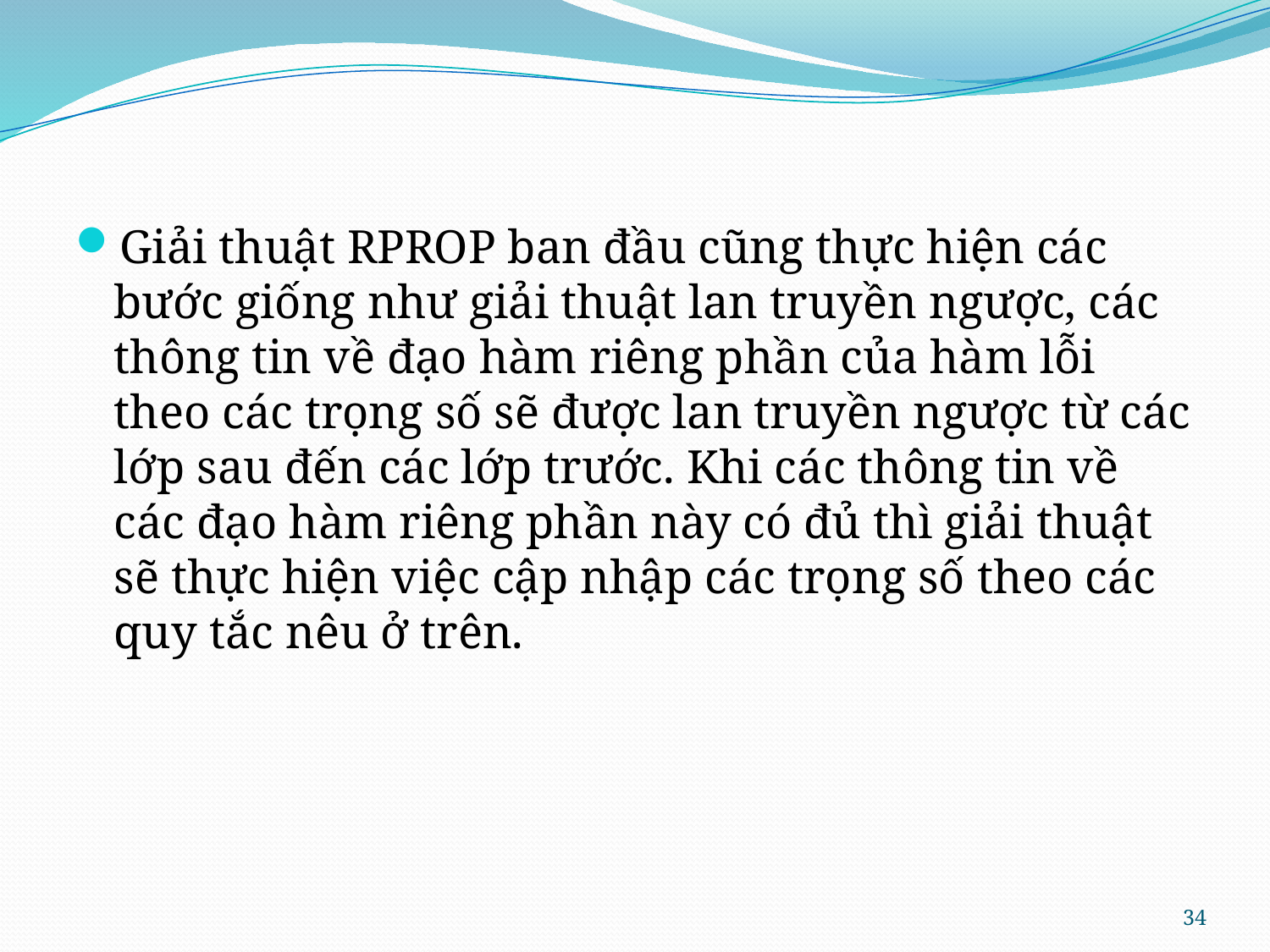

Giải thuật RPROP ban đầu cũng thực hiện các bước giống như giải thuật lan truyền ngược, các thông tin về đạo hàm riêng phần của hàm lỗi theo các trọng số sẽ được lan truyền ngược từ các lớp sau đến các lớp trước. Khi các thông tin về các đạo hàm riêng phần này có đủ thì giải thuật sẽ thực hiện việc cập nhập các trọng số theo các quy tắc nêu ở trên.

34